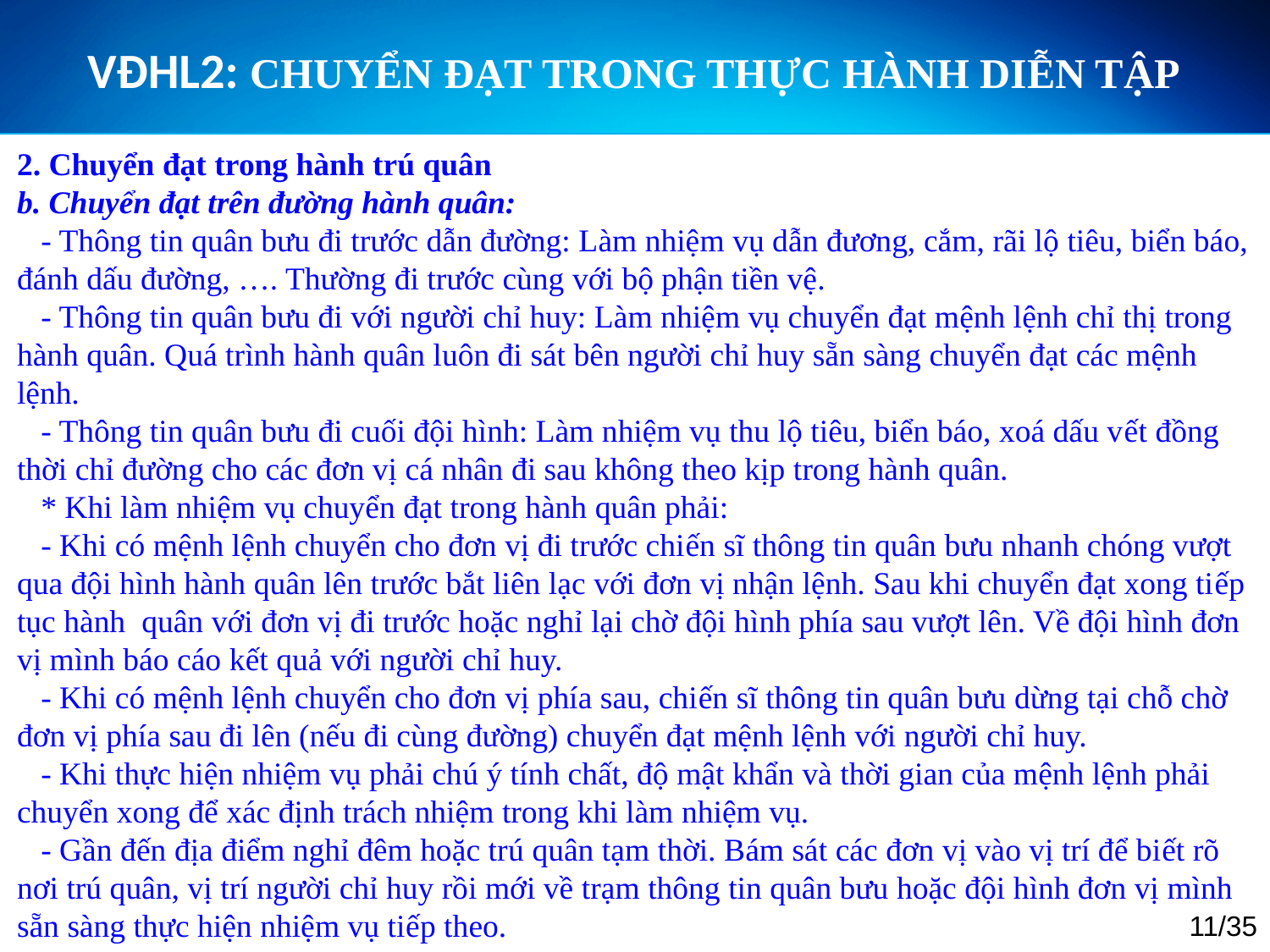

VĐHL2: CHUYỂN ĐẠT TRONG THỰC HÀNH DIỄN TẬP
2. Chuyển đạt trong hành trú quân
b. Chuyển đạt trên đường hành quân:
   - Thông tin quân bưu đi trước dẫn đường: Làm nhiệm vụ dẫn đương, cắm, rãi lộ tiêu, biển báo, đánh dấu đường, …. Thường đi trước cùng với bộ phận tiền vệ.
   - Thông tin quân bưu đi với người chỉ huy: Làm nhiệm vụ chuyển đạt mệnh lệnh chỉ thị trong hành quân. Quá trình hành quân luôn đi sát bên người chỉ huy sẵn sàng chuyển đạt các mệnh lệnh.
   - Thông tin quân bưu đi cuối đội hình: Làm nhiệm vụ thu lộ tiêu, biển báo, xoá dấu vết đồng thời chỉ đường cho các đơn vị cá nhân đi sau không theo kịp trong hành quân.
   * Khi làm nhiệm vụ chuyển đạt trong hành quân phải:
   - Khi có mệnh lệnh chuyển cho đơn vị đi trước chiến sĩ thông tin quân bưu nhanh chóng vượt qua đội hình hành quân lên trước bắt liên lạc với đơn vị nhận lệnh. Sau khi chuyển đạt xong tiếp tục hành  quân với đơn vị đi trước hoặc nghỉ lại chờ đội hình phía sau vượt lên. Về đội hình đơn vị mình báo cáo kết quả với người chỉ huy.
   - Khi có mệnh lệnh chuyển cho đơn vị phía sau, chiến sĩ thông tin quân bưu dừng tại chỗ chờ đơn vị phía sau đi lên (nếu đi cùng đường) chuyển đạt mệnh lệnh với người chỉ huy.
   - Khi thực hiện nhiệm vụ phải chú ý tính chất, độ mật khẩn và thời gian của mệnh lệnh phải chuyển xong để xác định trách nhiệm trong khi làm nhiệm vụ.
   - Gần đến địa điểm nghỉ đêm hoặc trú quân tạm thời. Bám sát các đơn vị vào vị trí để biết rõ nơi trú quân, vị trí người chỉ huy rồi mới về trạm thông tin quân bưu hoặc đội hình đơn vị mình sẵn sàng thực hiện nhiệm vụ tiếp theo.
11/35